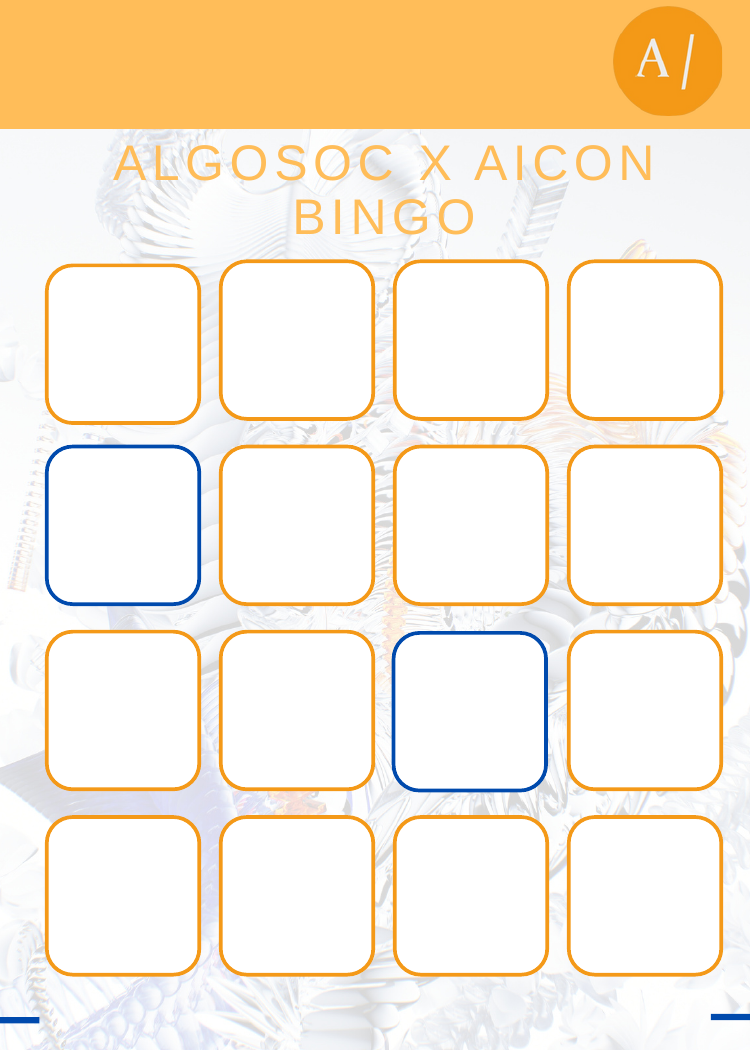

ALGOSOC X AICON
BINGO

TEST
TEST
TEST
TEST

TEST
TEST
TEST

TEST
TEST
TEST

TEST
TEST
TEST
TEST